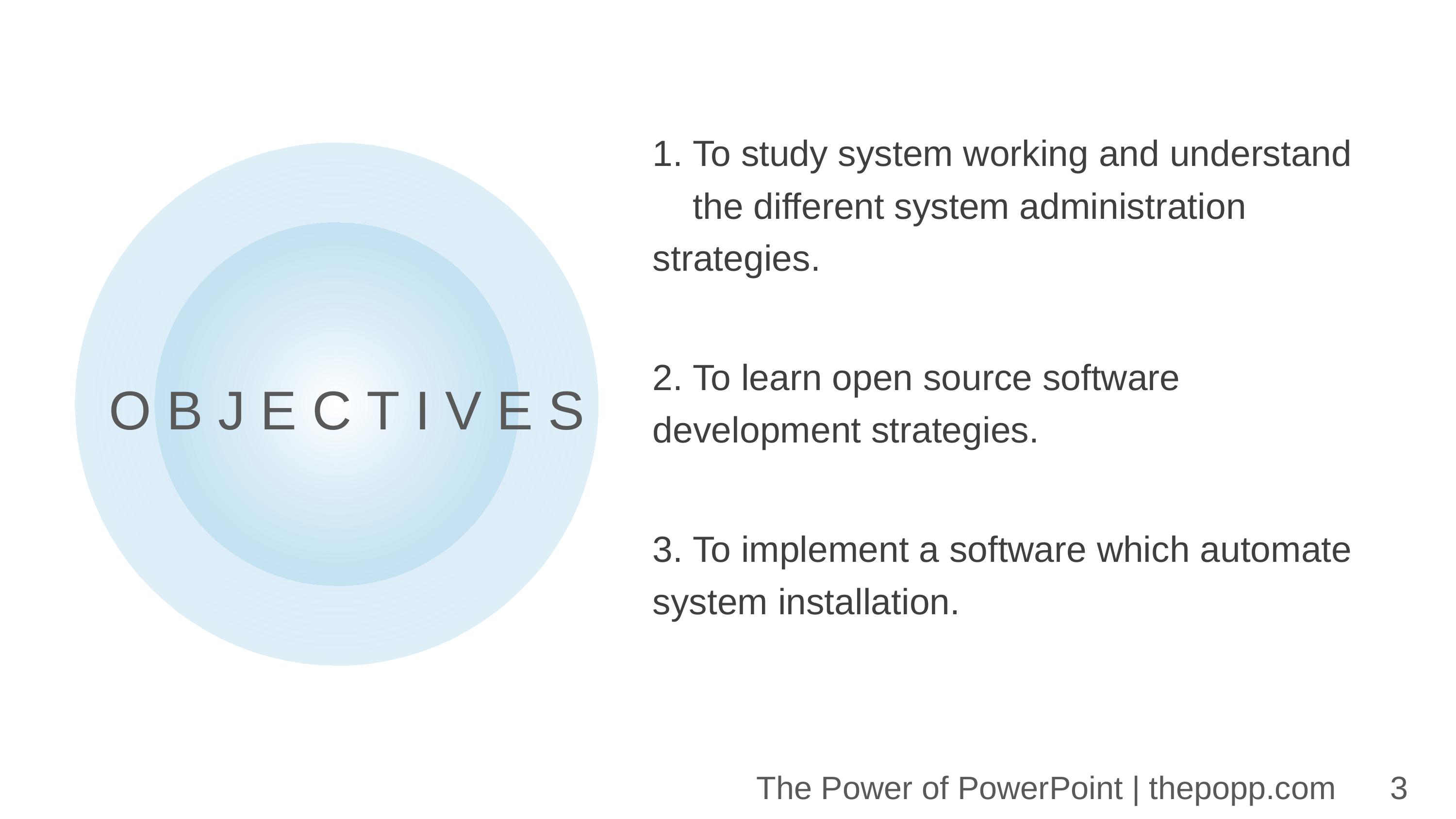

1. To study system working and understand        the different system administration strategies.

2. To learn open source software development strategies.

3. To implement a software which automate system installation.

# OBJECTIVES
The Power of PowerPoint | thepopp.com
3